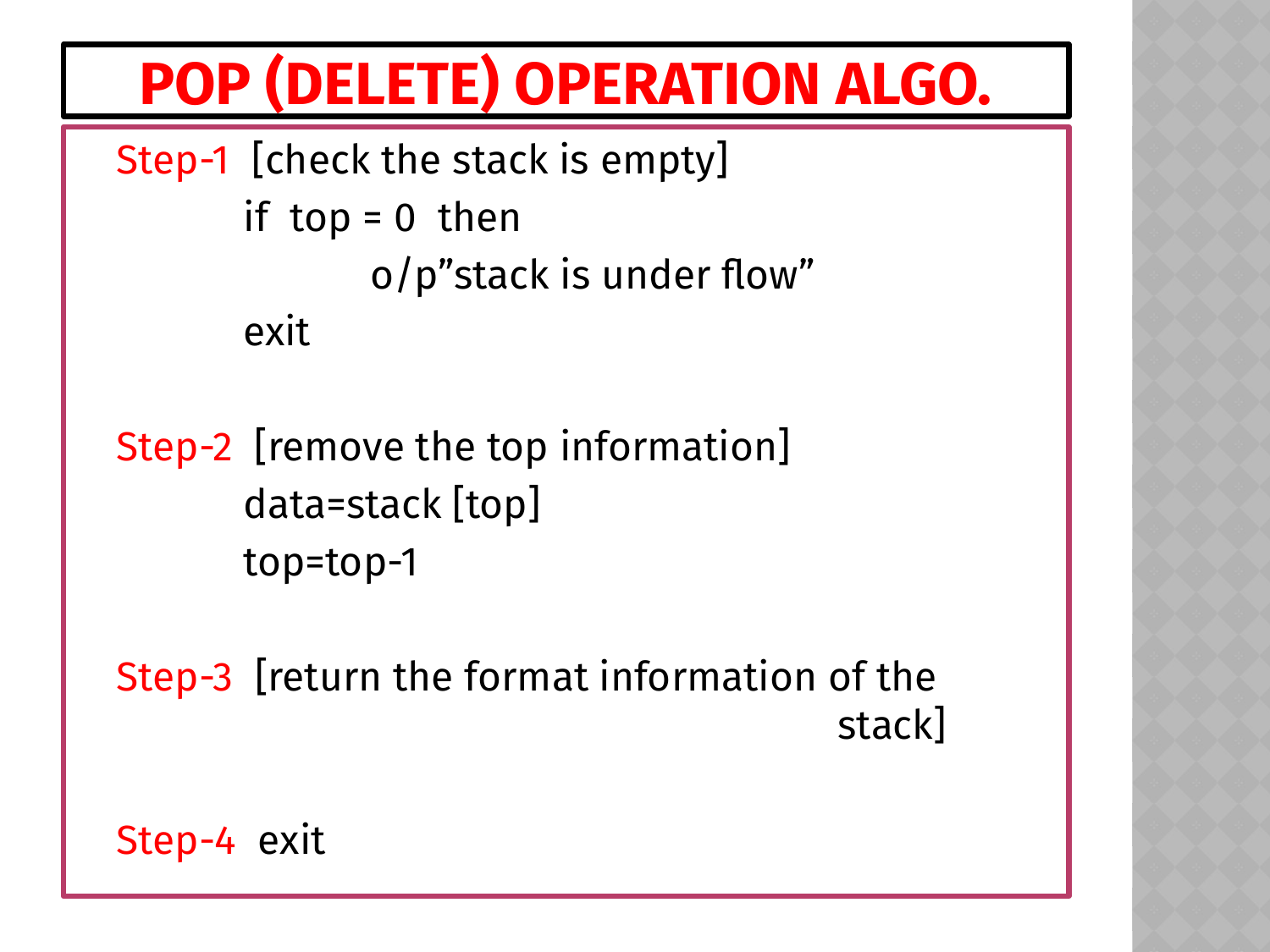

# Pop (delete) operation Algo.
Step-1  [check the stack is empty]
	if  top = 0  then
		o/p”stack is under flow”
	exit

Step-2  [remove the top information]
	data=stack [top]
	top=top-1

Step-3  [return the format information of the 						        stack]

Step-4  exit